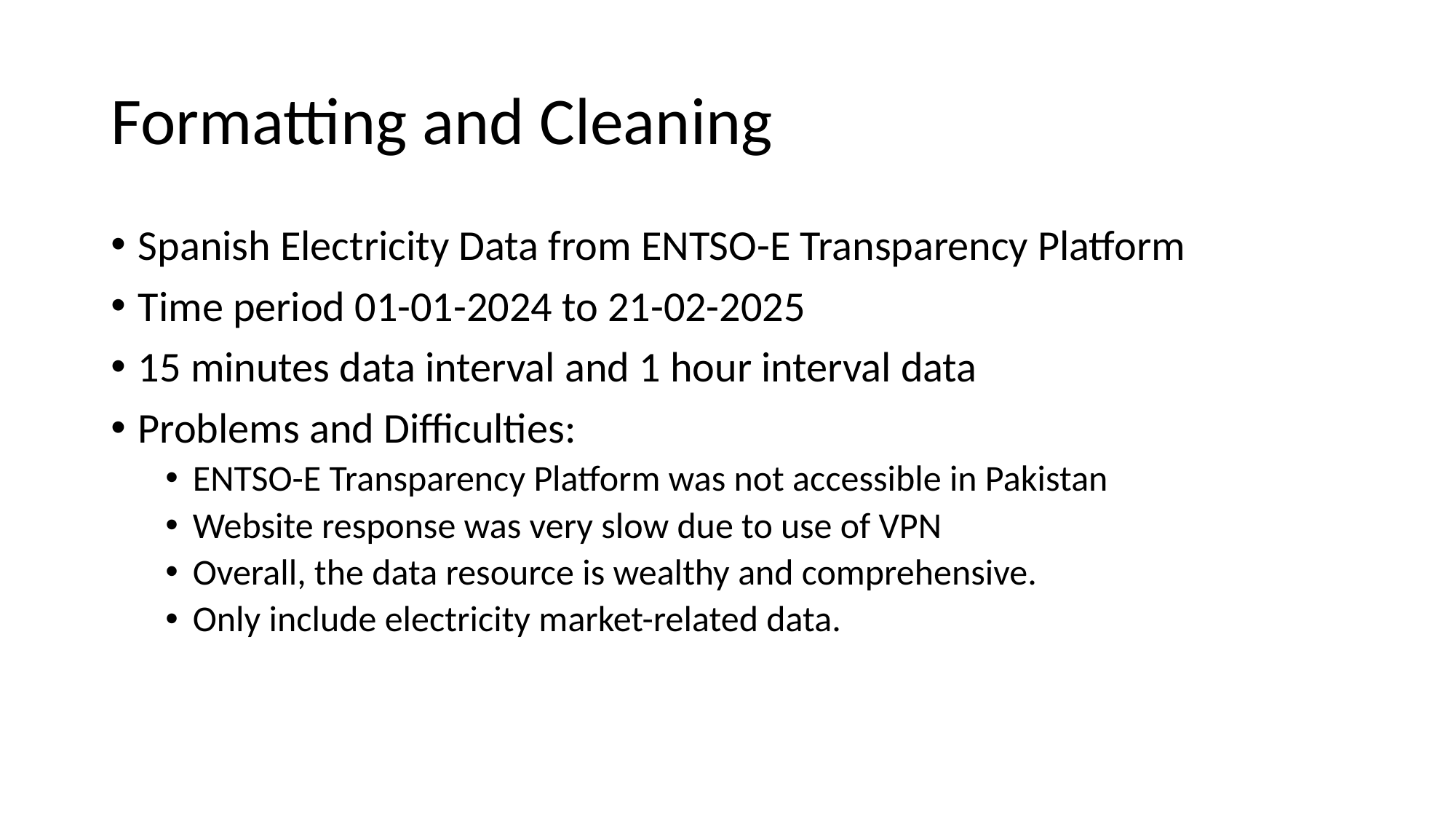

# Formatting and Cleaning
Spanish Electricity Data from ENTSO-E Transparency Platform
Time period 01-01-2024 to 21-02-2025
15 minutes data interval and 1 hour interval data
Problems and Difficulties:
ENTSO-E Transparency Platform was not accessible in Pakistan
Website response was very slow due to use of VPN
Overall, the data resource is wealthy and comprehensive.
Only include electricity market-related data.